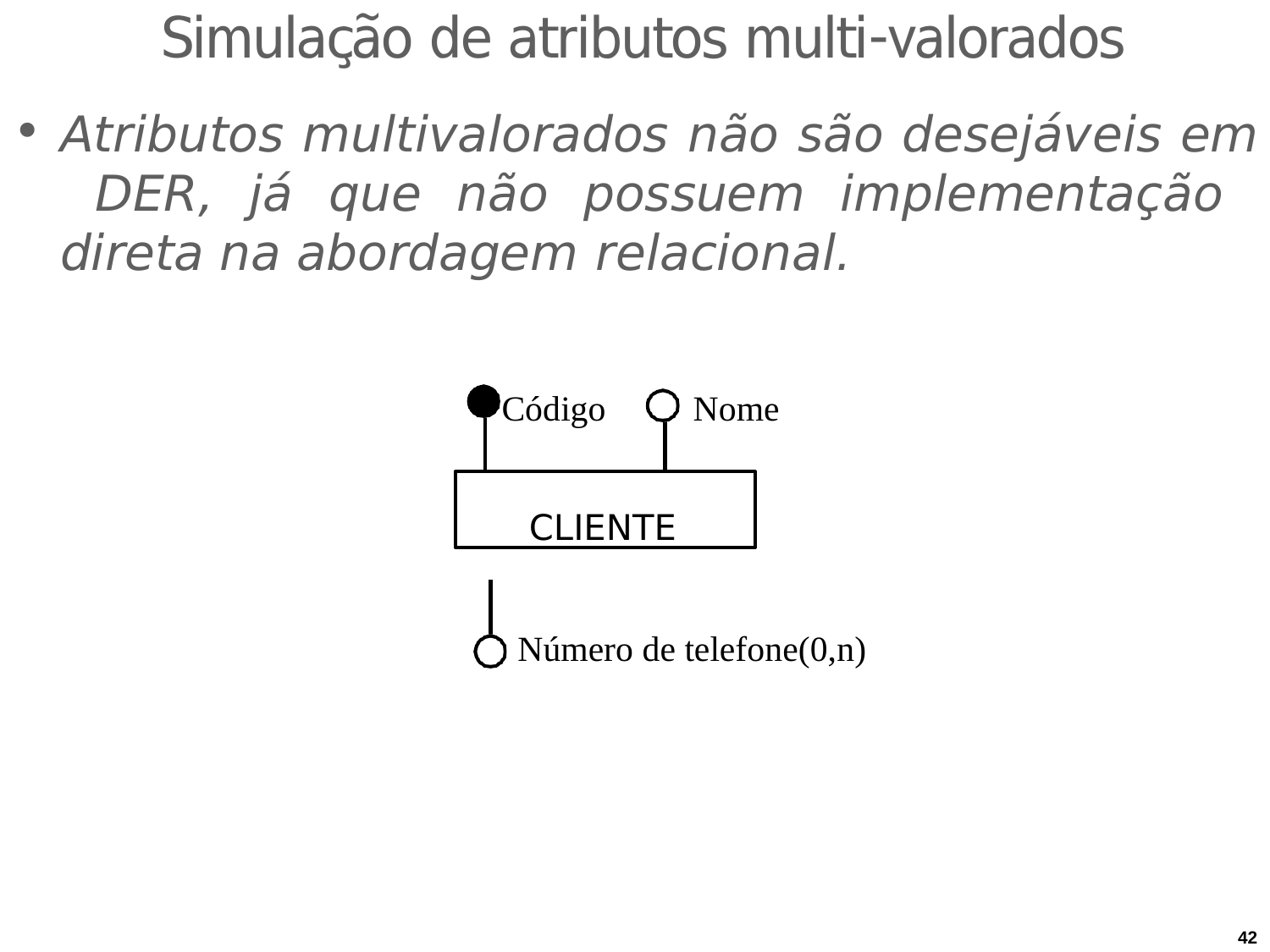

# Simulação de atributos multi-valorados
Atributos multivalorados não são desejáveis em  DER, já que não possuem implementação  direta na abordagem relacional.

Código	Nome

CLIENTE

Número de telefone(0,n)

42